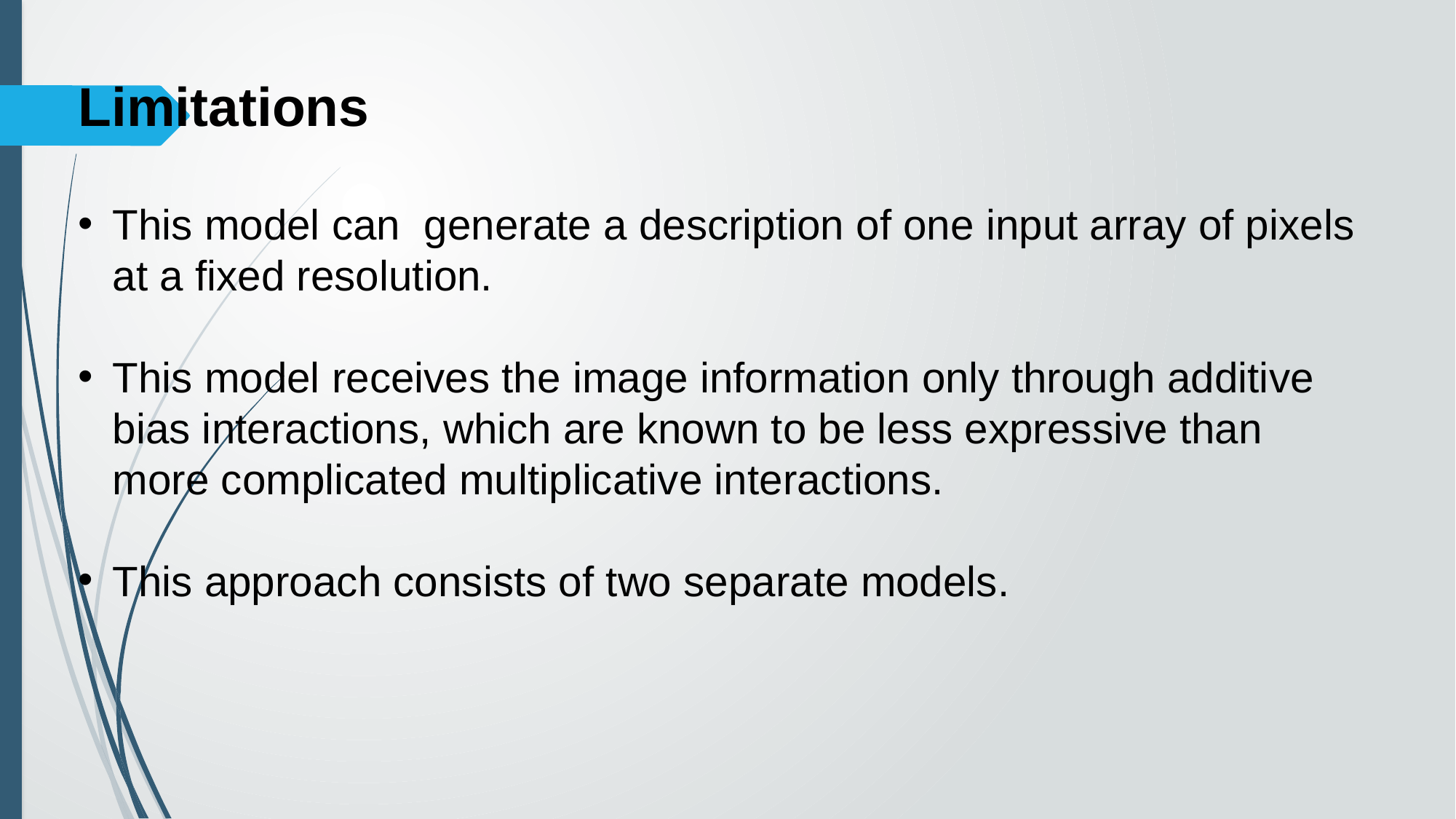

Limitations
This model can  generate a description of one input array of pixels at a fixed resolution.

This model receives the image information only through additive bias interactions, which are known to be less expressive than more complicated multiplicative interactions.

This approach consists of two separate models.